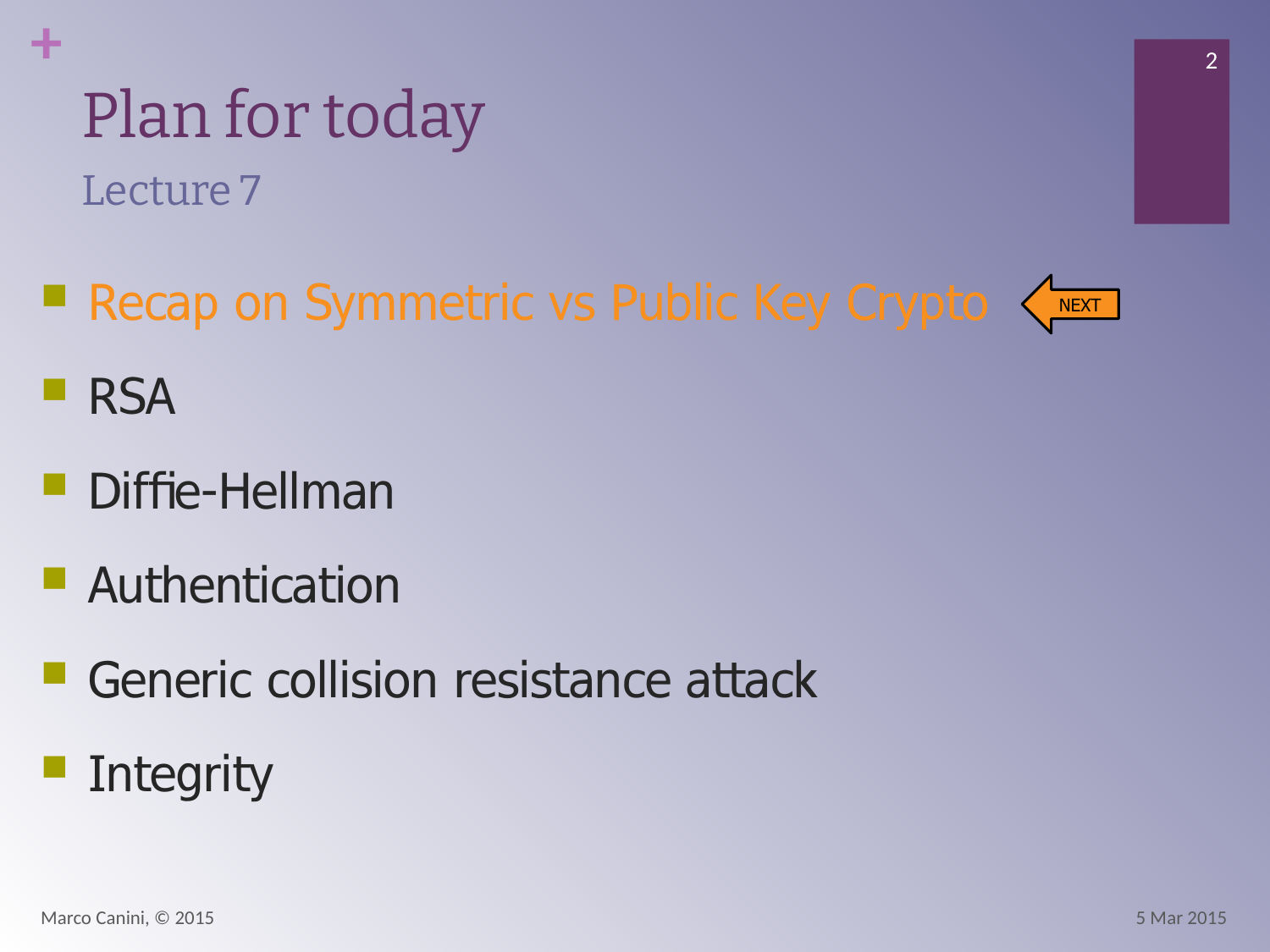

# Plan for today
2
Lecture 7
Recap on Symmetric vs Public Key Crypto
RSA
Diffie-Hellman
Authentication
Generic collision resistance attack
Integrity

NEXT
Marco Canini, © 2015
5 Mar 2015